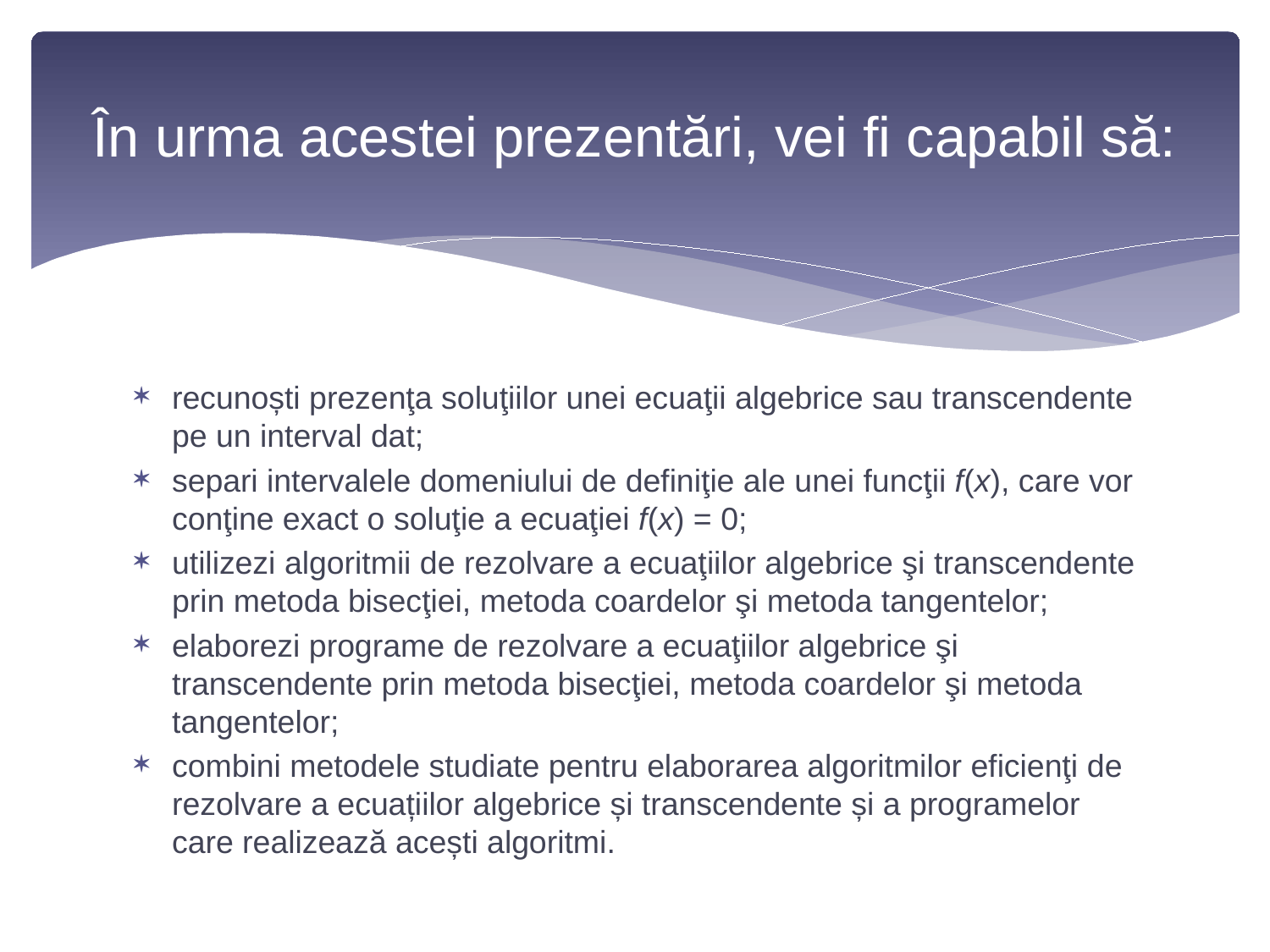

# În urma acestei prezentări, vei fi capabil să:
recunoști prezenţa soluţiilor unei ecuaţii algebrice sau transcendente pe un interval dat;
separi intervalele domeniului de definiţie ale unei funcţii f(x), care vor conţine exact o soluţie a ecuaţiei f(x) = 0;
utilizezi algoritmii de rezolvare a ecuaţiilor algebrice şi transcendente prin metoda bisecţiei, metoda coardelor şi metoda tangentelor;
elaborezi programe de rezolvare a ecuaţiilor algebrice şi transcendente prin metoda bisecţiei, metoda coardelor şi metoda tangentelor;
combini metodele studiate pentru elaborarea algoritmilor eficienţi de rezolvare a ecuațiilor algebrice și transcendente și a programelor care realizează acești algoritmi.